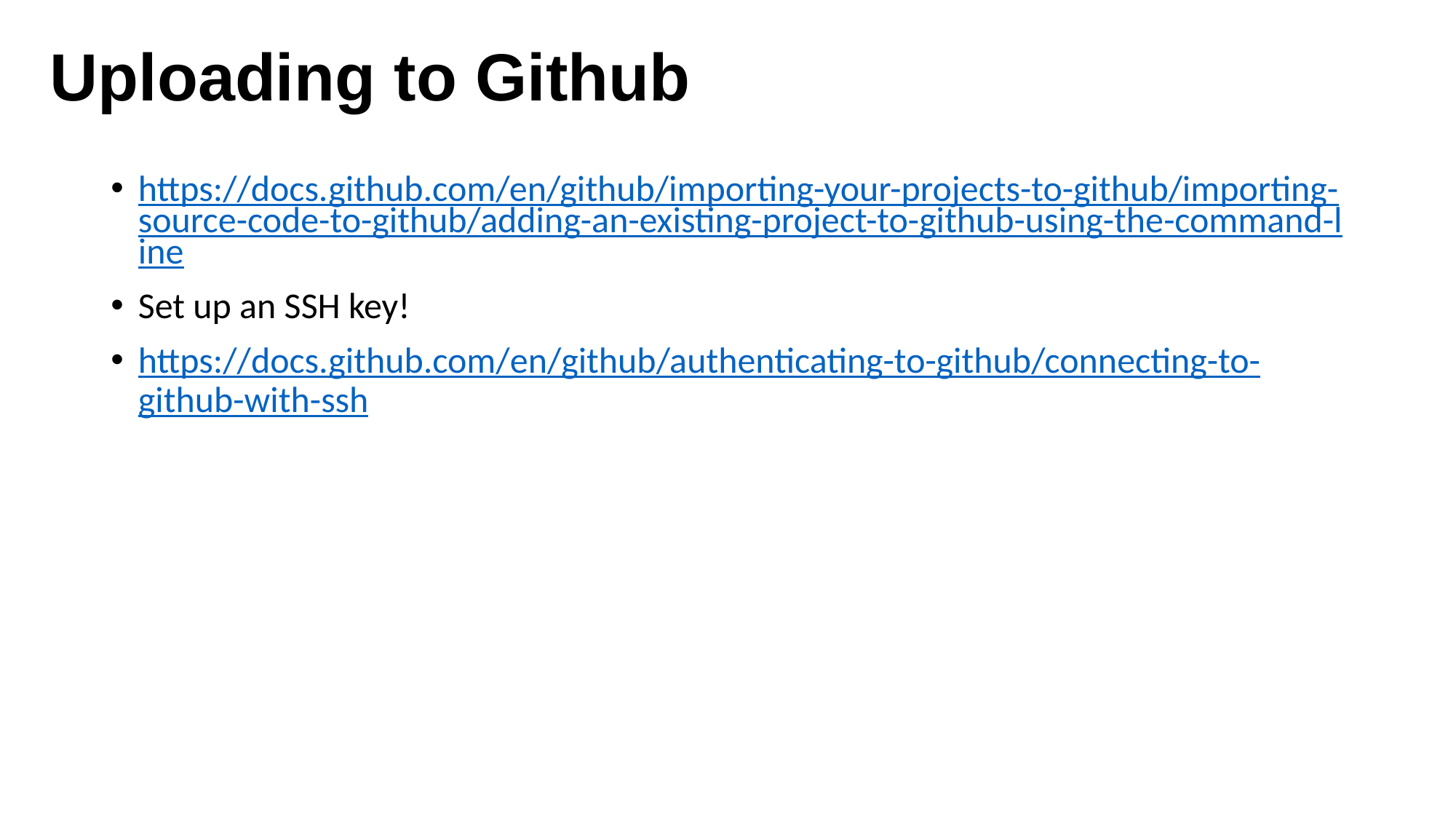

# Uploading to Github
https://docs.github.com/en/github/importing-your-projects-to-github/importing-source-code-to-github/adding-an-existing-project-to-github-using-the-command-line
Set up an SSH key!
https://docs.github.com/en/github/authenticating-to-github/connecting-to-github-with-ssh